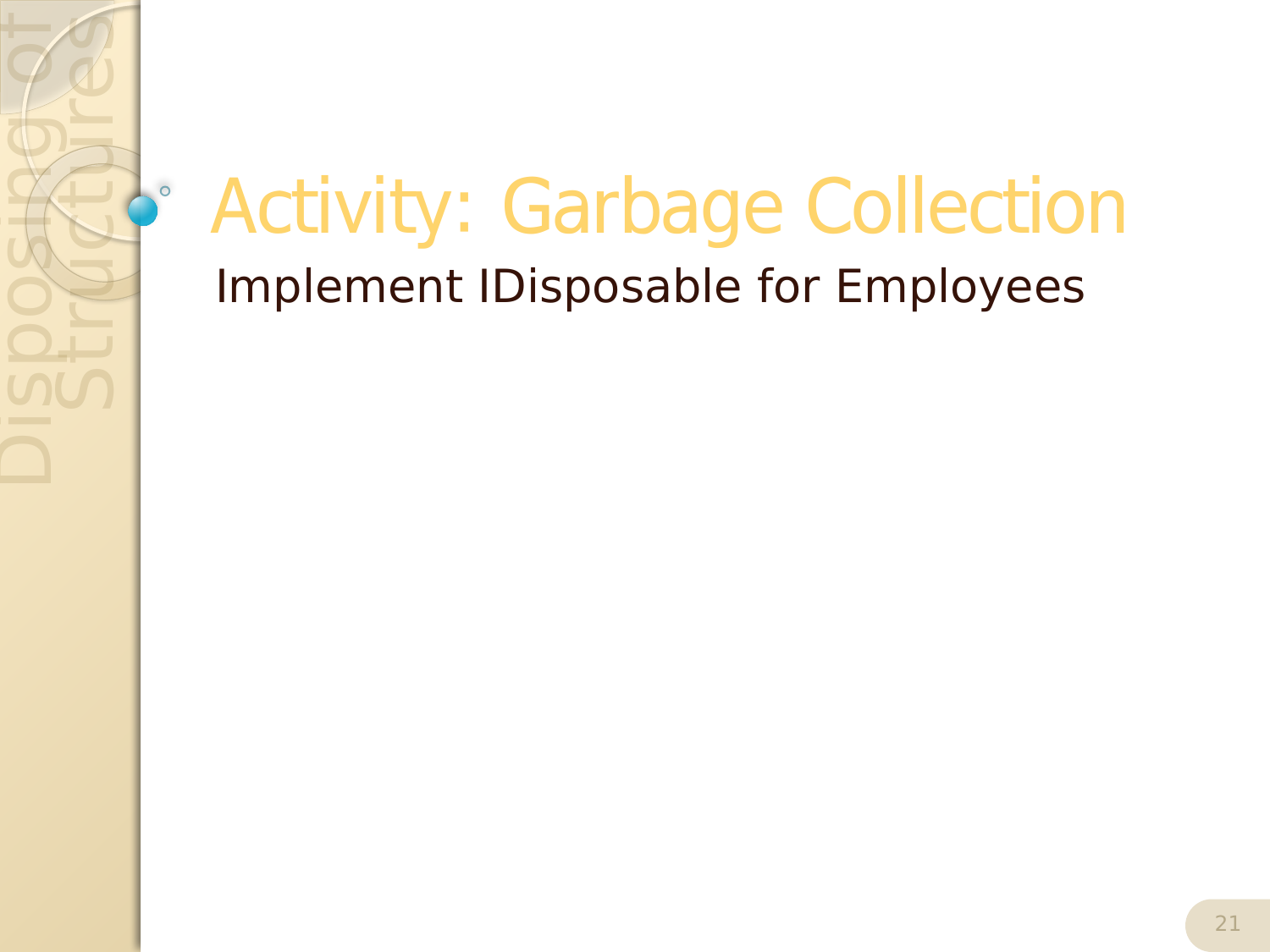

# Activity: Garbage Collection
Implement IDisposable for Employees
21